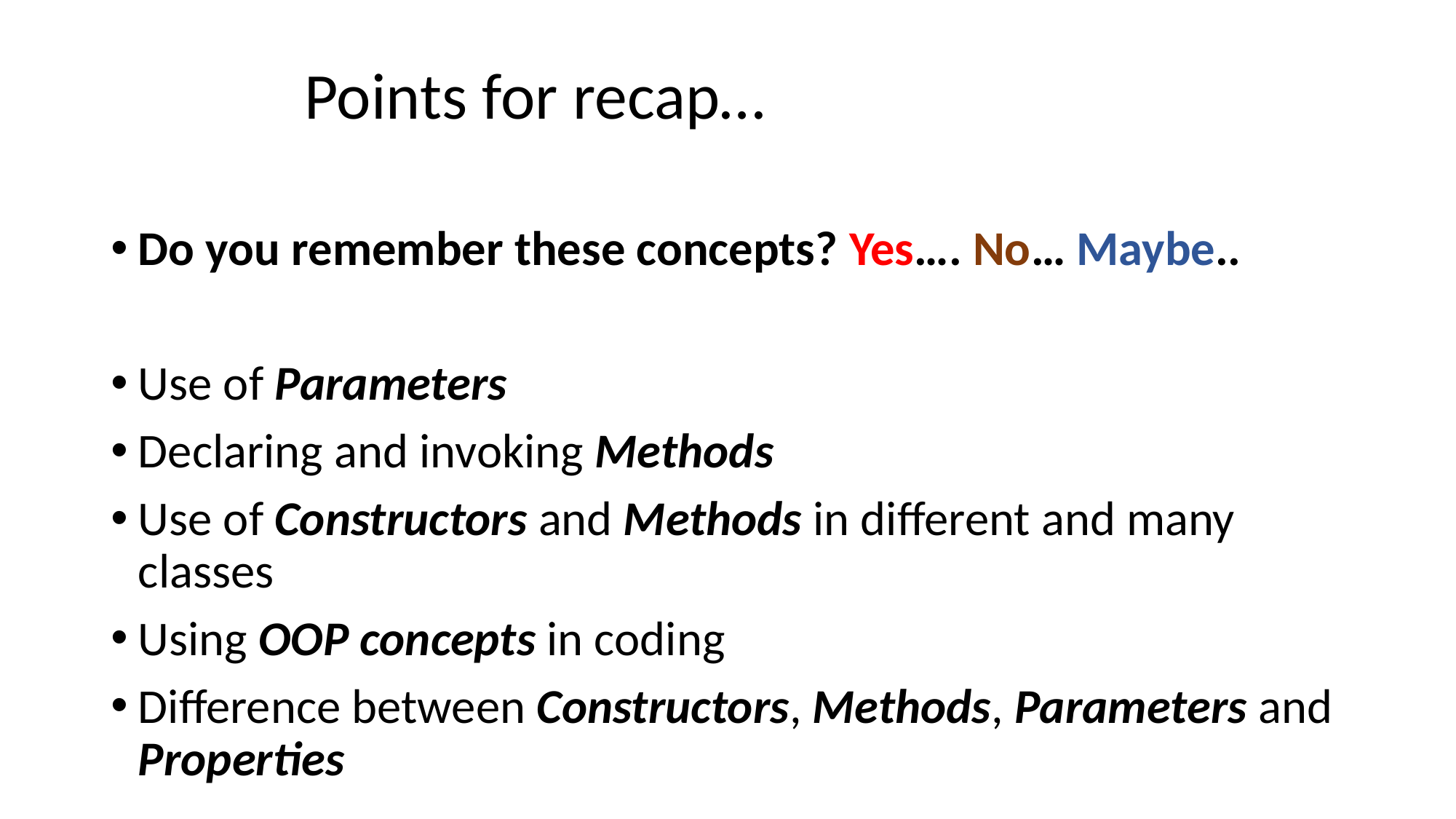

# Points for recap…
Do you remember these concepts? Yes…. No… Maybe..

Use of Parameters
Declaring and invoking Methods
Use of Constructors and Methods in different and many classes
Using OOP concepts in coding
Difference between Constructors, Methods, Parameters and Properties